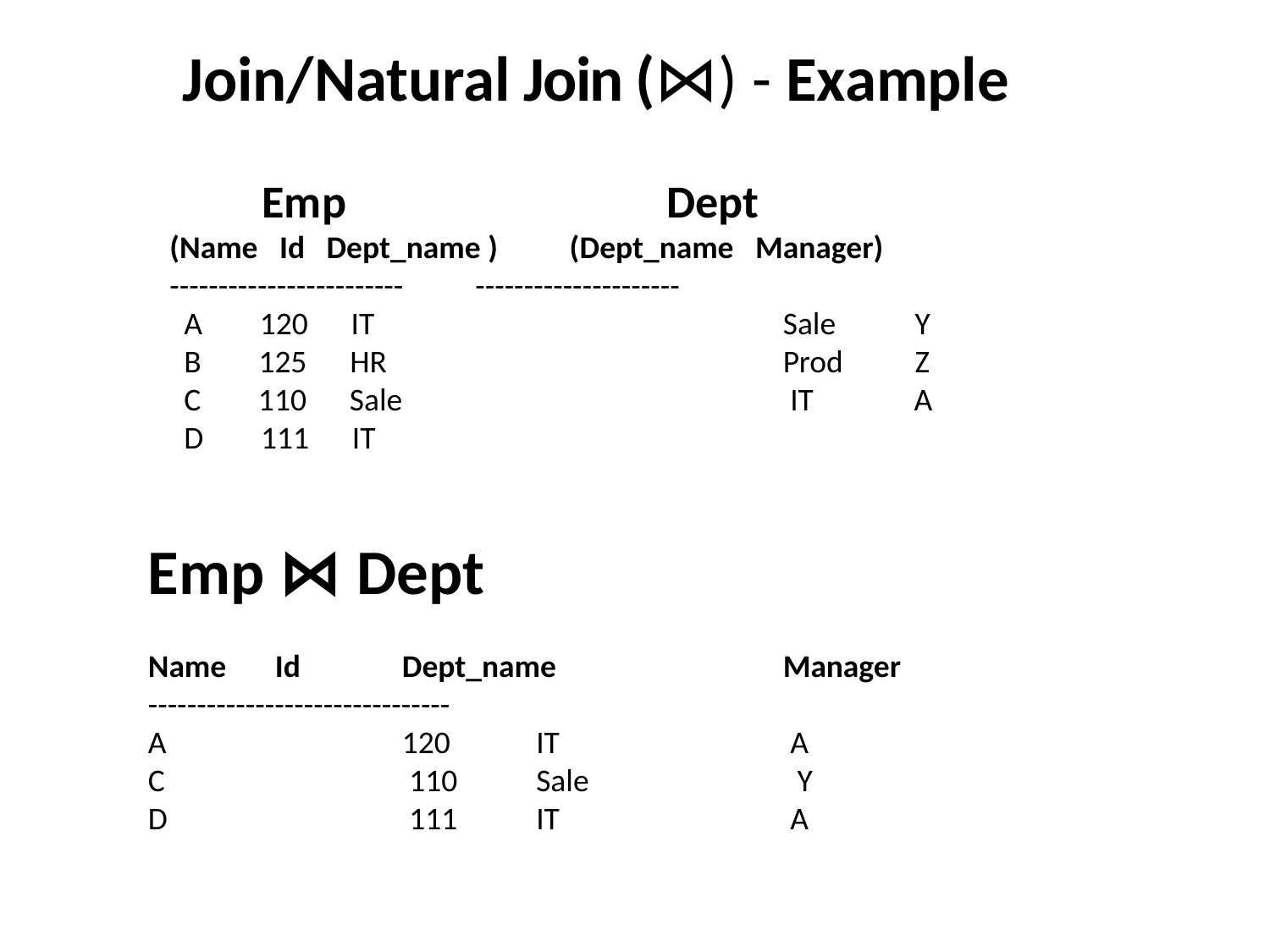

# Join/Natural Join (⋈) - Example
           Emp                               Dept
   (Name   Id   Dept_name )          (Dept_name   Manager)
   ------------------------          ---------------------
     A        120      IT                    			Sale           Y
     B        125      HR                    		Prod          Z
     C        110      Sale                 			 IT              A
     D        111      IT

Emp ⋈ Dept

Name   	Id       	Dept_name   		Manager
-------------------------------
A     		120     	 IT         		 A
C    		 110   	 Sale      		  Y
D    		 111     	 IT         		 A